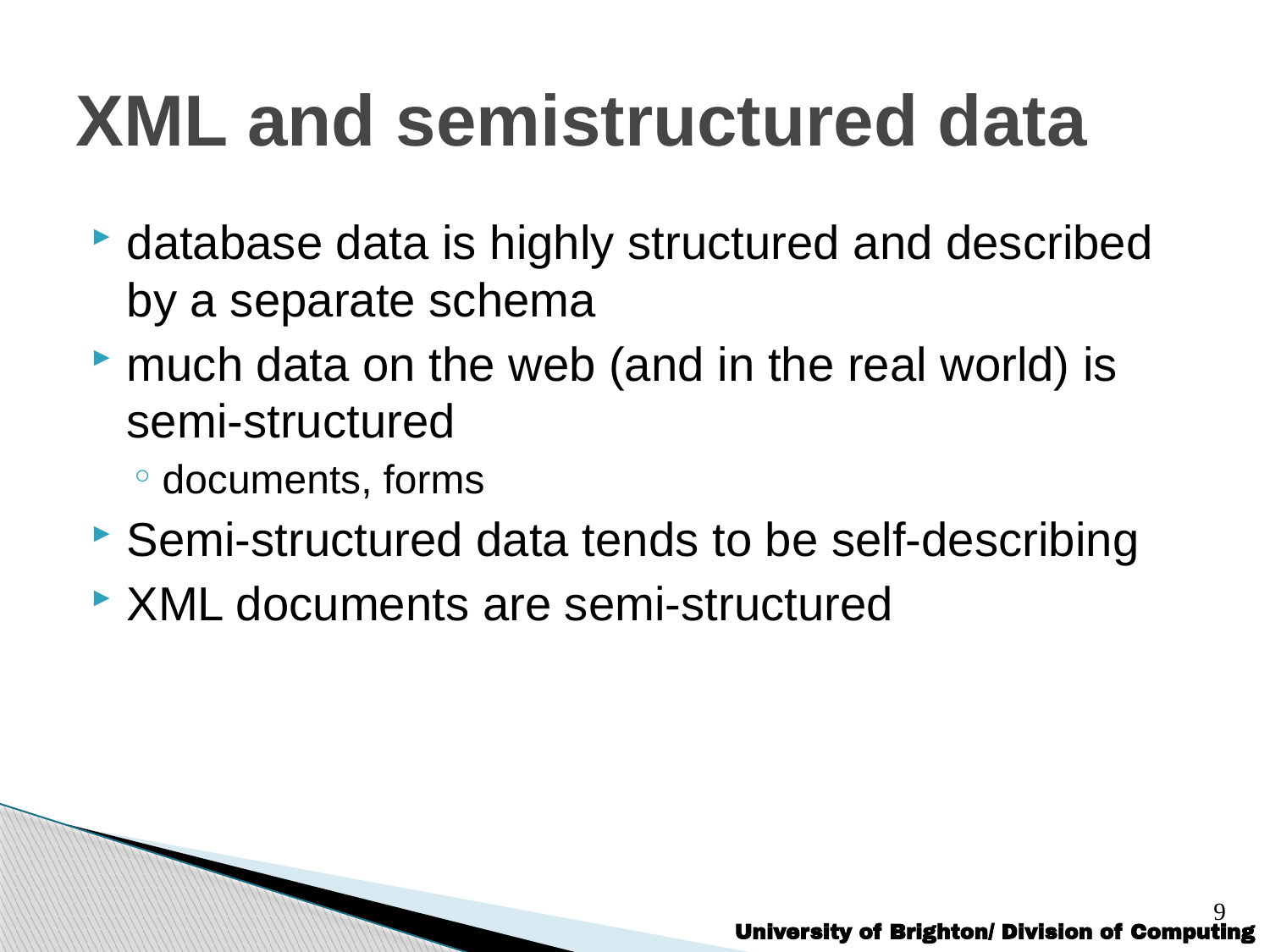

# XML and semistructured data
database data is highly structured and described by a separate schema
much data on the web (and in the real world) is semi-structured
documents, forms
Semi-structured data tends to be self-describing
XML documents are semi-structured
9